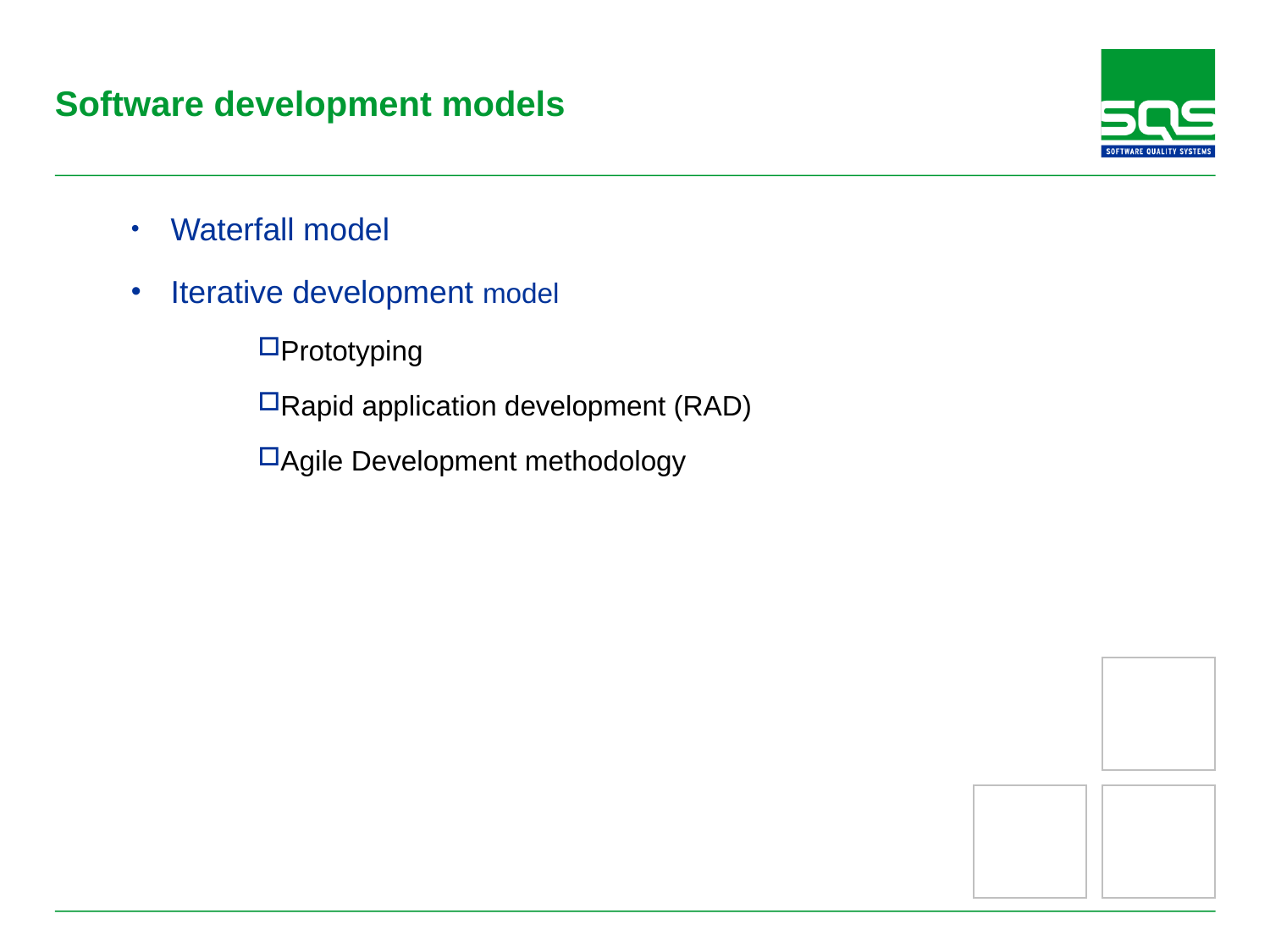

# Software development models
Waterfall model
Iterative development model
Prototyping
Rapid application development (RAD)
Agile Development methodology